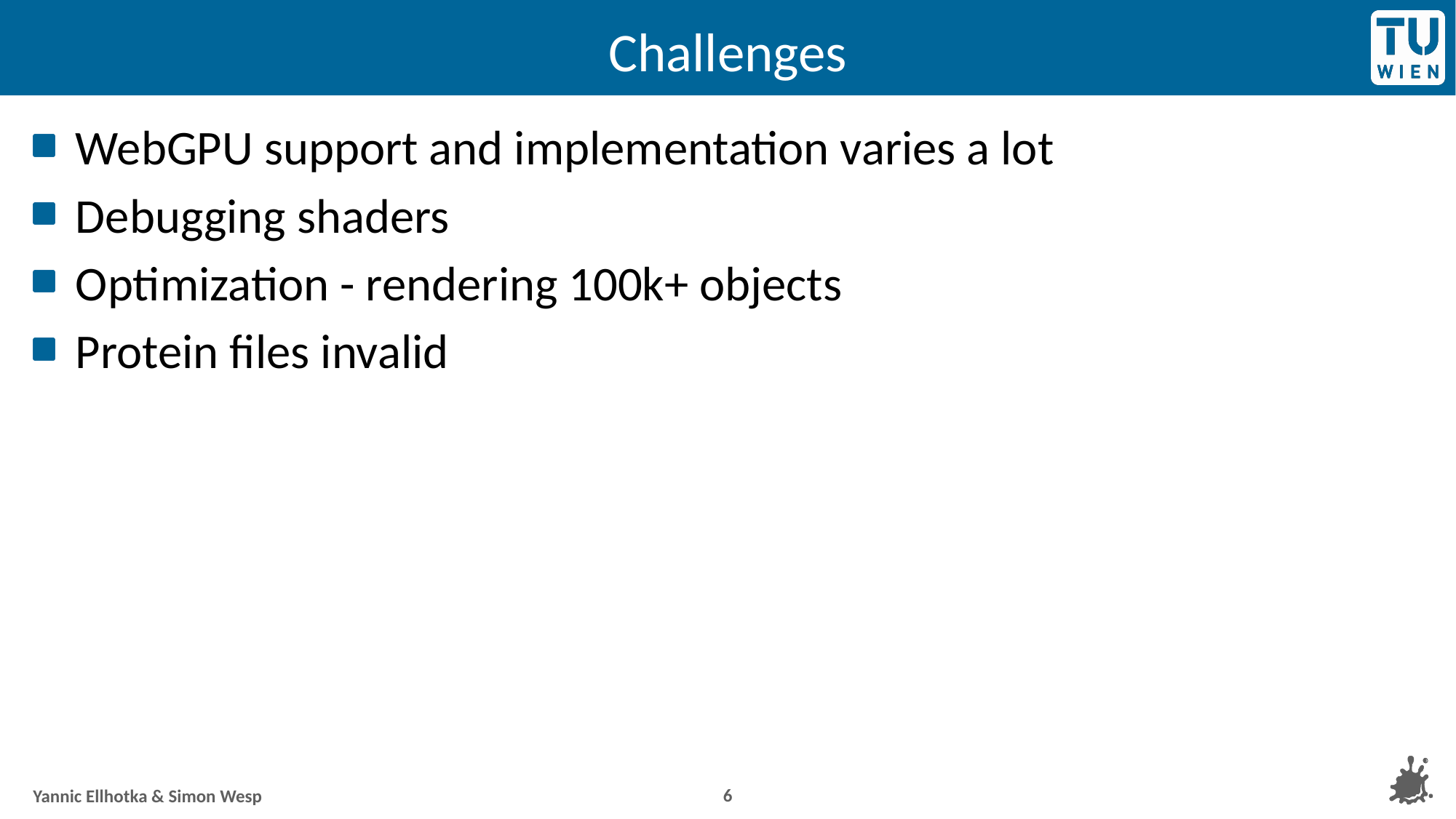

# Challenges
WebGPU support and implementation varies a lot
Debugging shaders
Optimization - rendering 100k+ objects
Protein files invalid

6
Yannic Ellhotka & Simon Wesp